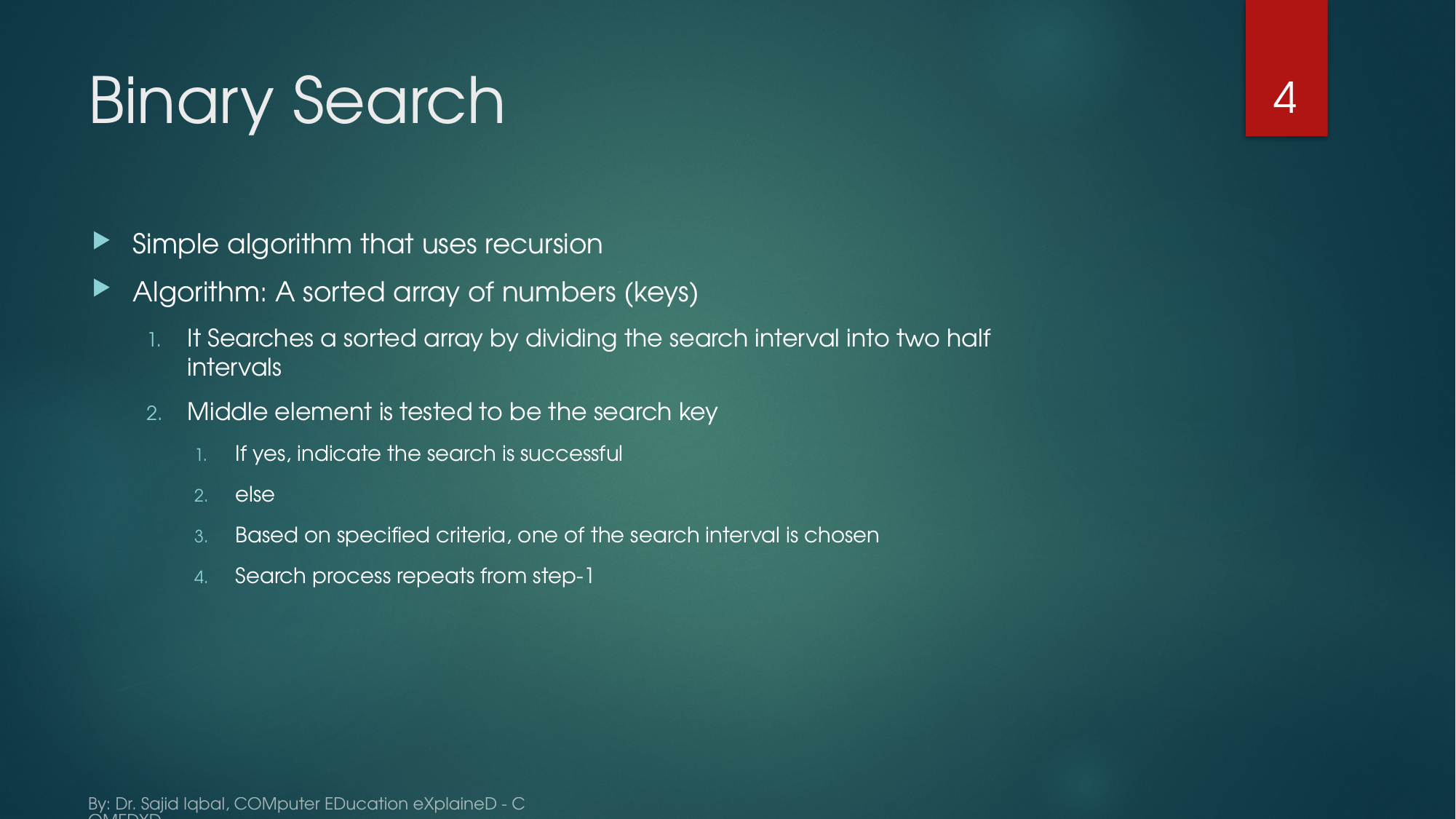

4
# Binary Search
Simple algorithm that uses recursion
Algorithm: A sorted array of numbers (keys)
It Searches a sorted array by dividing the search interval into two half  intervals
Middle element is tested to be the search key
If yes, indicate the search is successful
else
Based on specified criteria, one of the search interval is chosen
Search process repeats from step-1
By: Dr. Sajid Iqbal, COMputer EDucation eXplaineD - COMEDXD